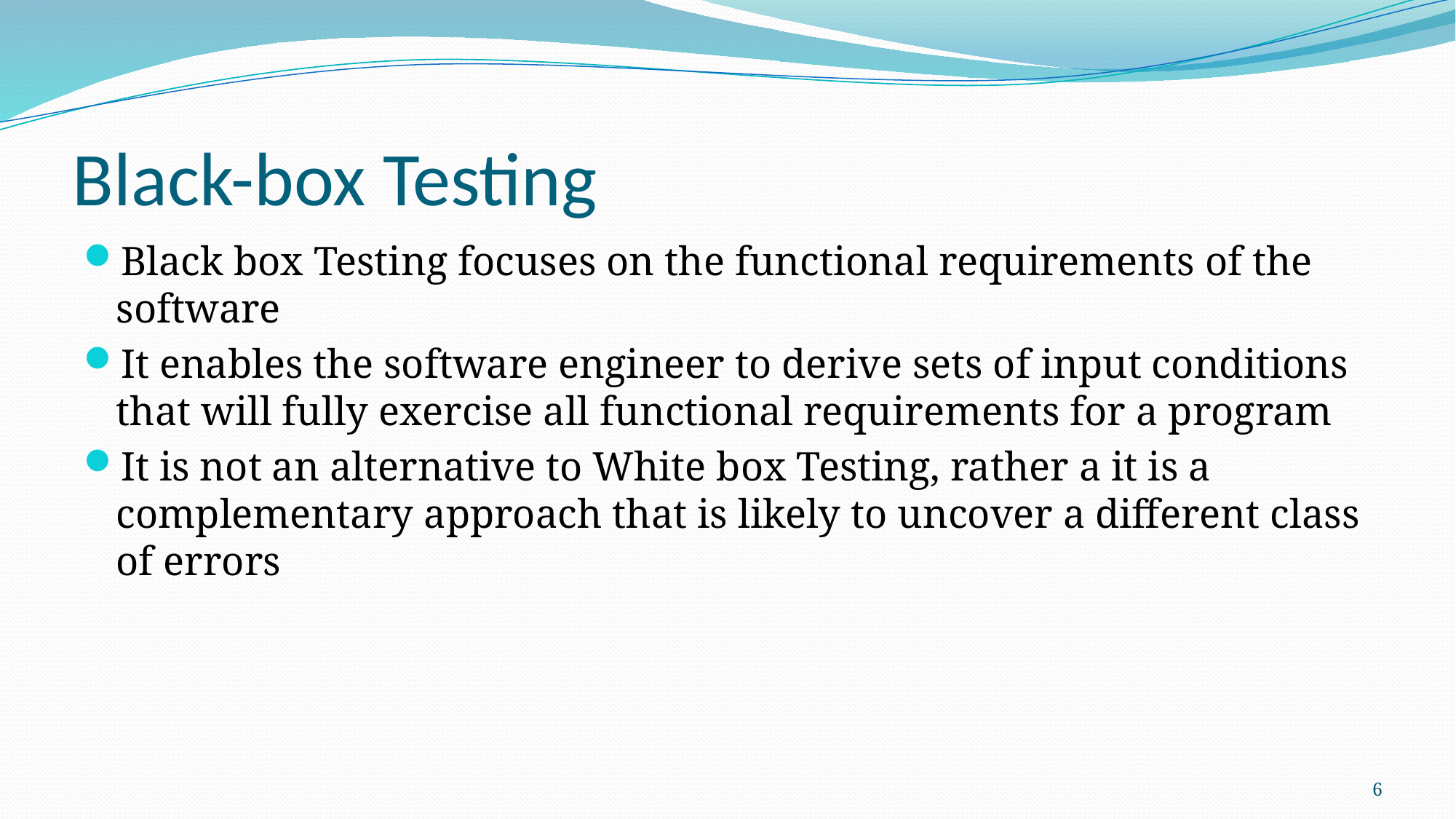

# Black-box Testing
Black box Testing focuses on the functional requirements of the software
It enables the software engineer to derive sets of input conditions that will fully exercise all functional requirements for a program
It is not an alternative to White box Testing, rather a it is a complementary approach that is likely to uncover a different class of errors

6